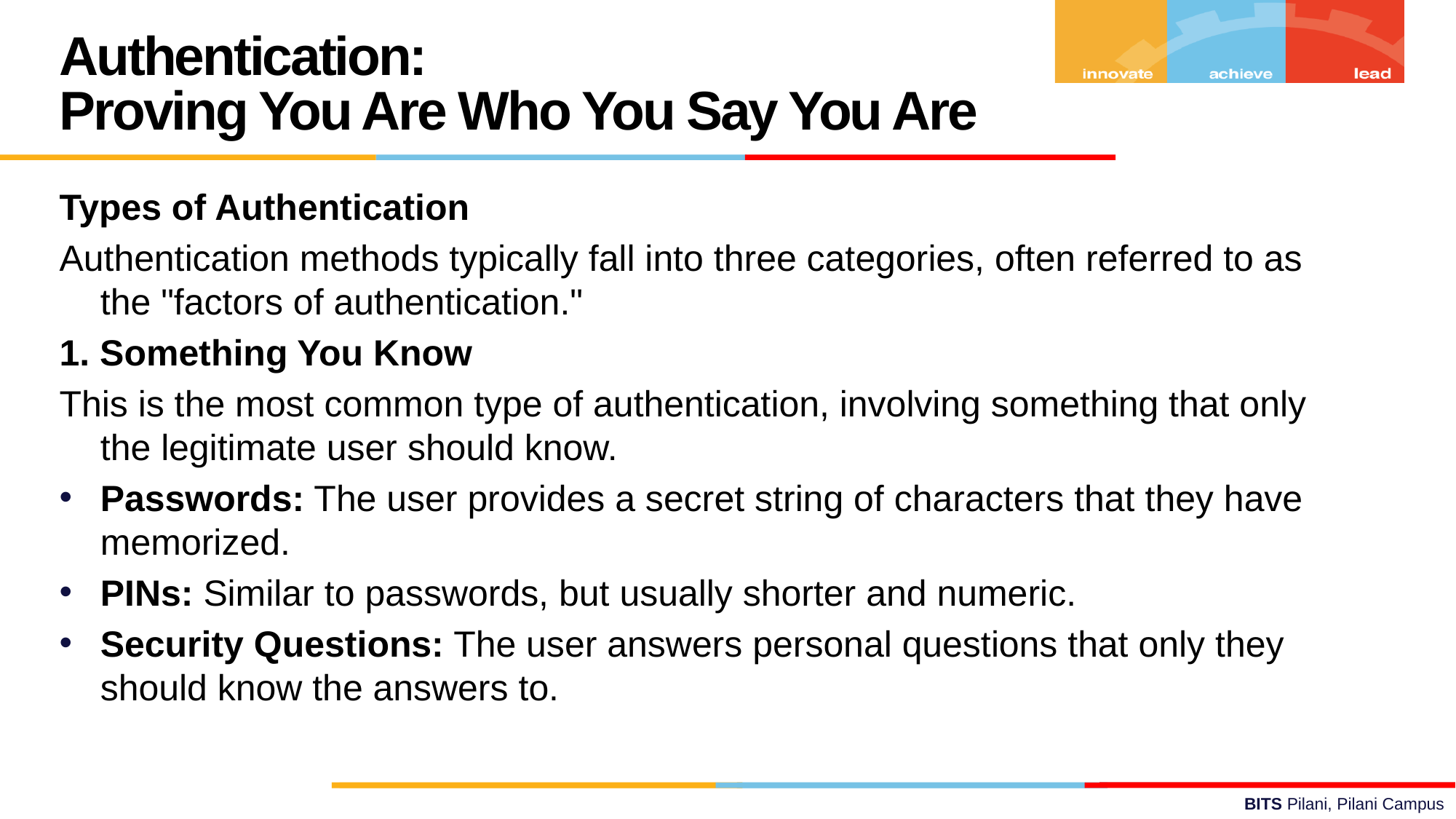

Authentication:
Proving You Are Who You Say You Are
Types of Authentication
Authentication methods typically fall into three categories, often referred to as the "factors of authentication."
1. Something You Know
This is the most common type of authentication, involving something that only the legitimate user should know.
Passwords: The user provides a secret string of characters that they have memorized.
PINs: Similar to passwords, but usually shorter and numeric.
Security Questions: The user answers personal questions that only they should know the answers to.